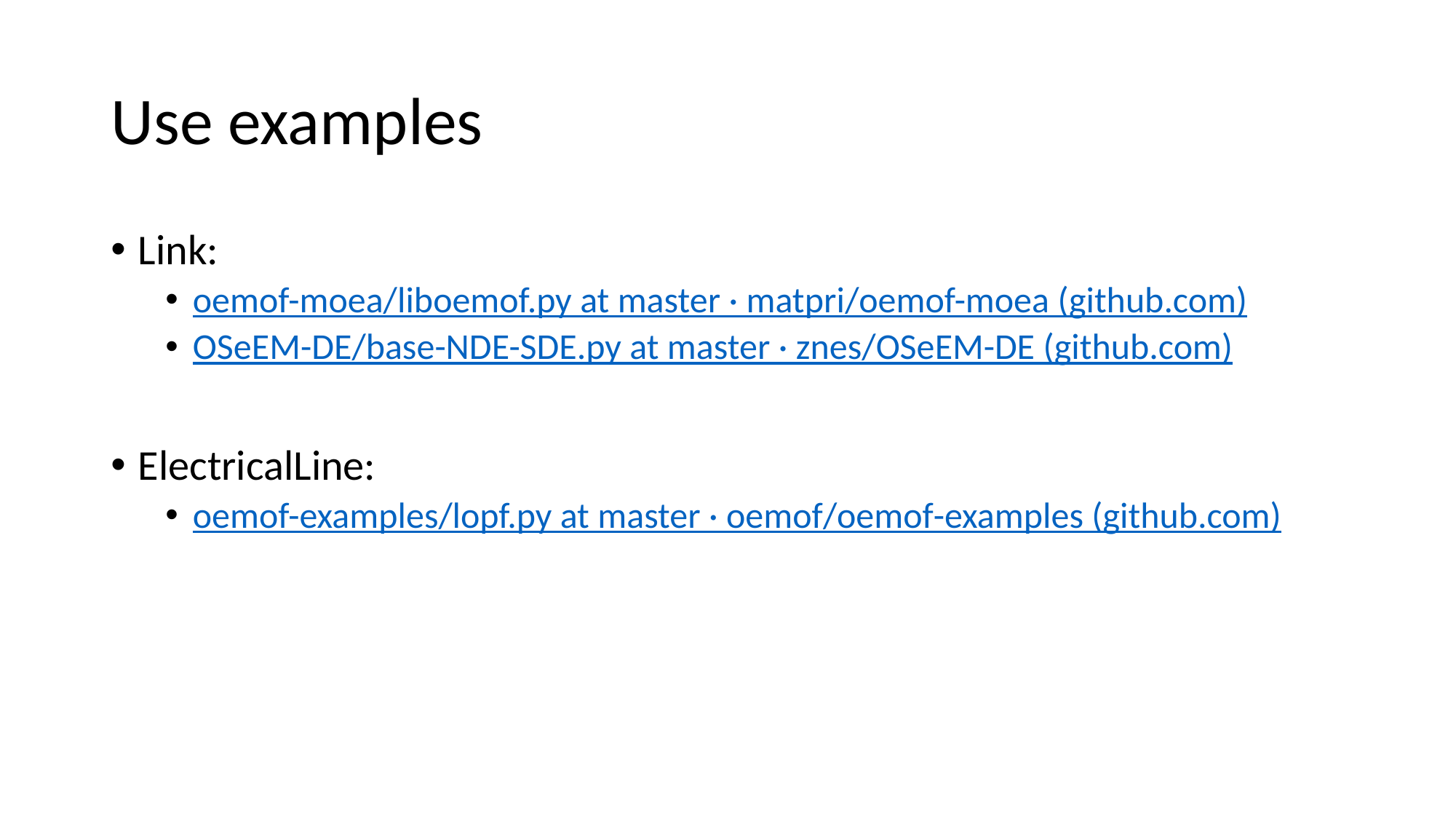

# Use examples
Link:
oemof-moea/liboemof.py at master · matpri/oemof-moea (github.com)
OSeEM-DE/base-NDE-SDE.py at master · znes/OSeEM-DE (github.com)

ElectricalLine:
oemof-examples/lopf.py at master · oemof/oemof-examples (github.com)